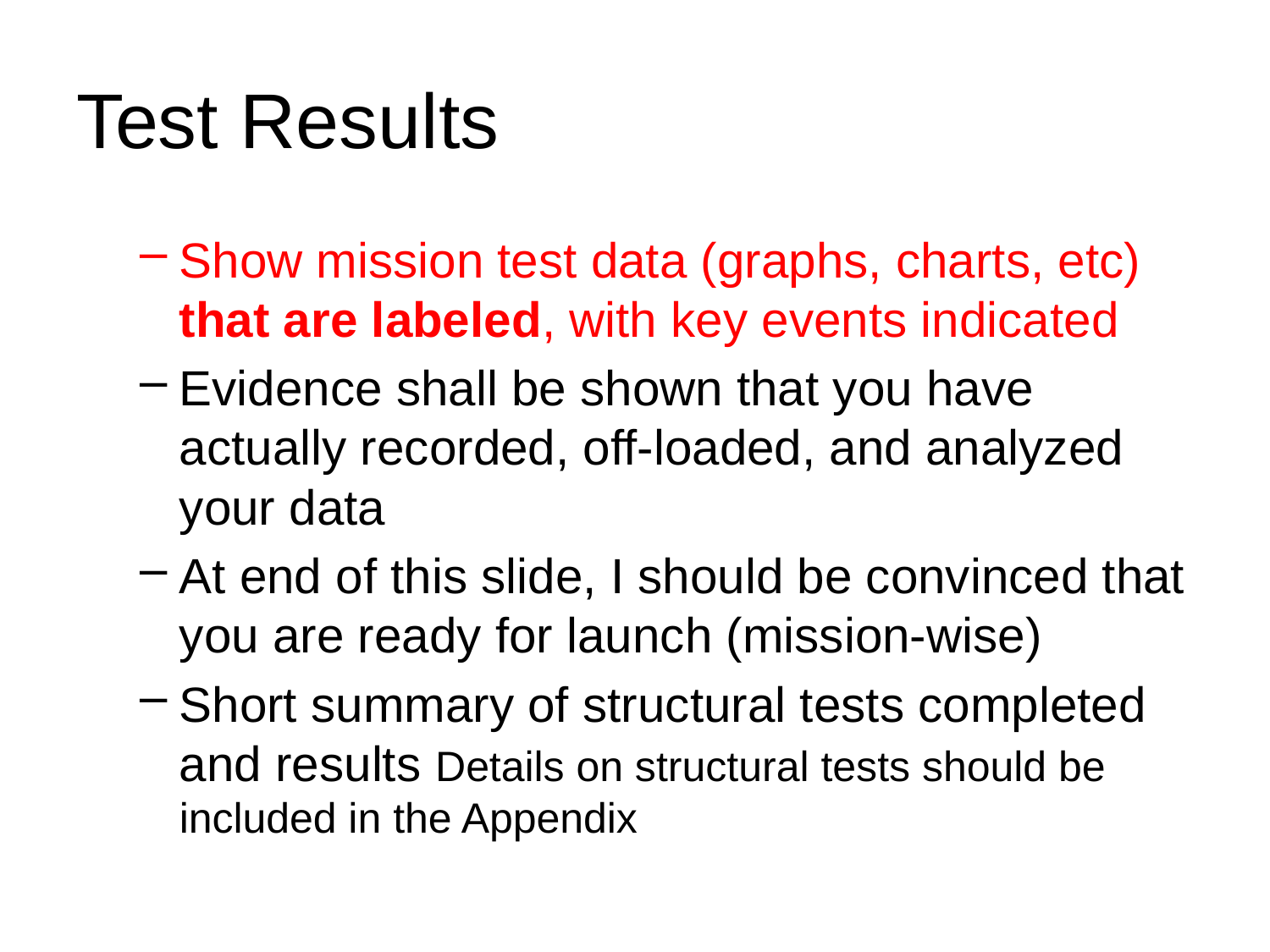

# Test Results
Show mission test data (graphs, charts, etc) that are labeled, with key events indicated
Evidence shall be shown that you have actually recorded, off-loaded, and analyzed your data
At end of this slide, I should be convinced that you are ready for launch (mission-wise)
Short summary of structural tests completed and results Details on structural tests should be included in the Appendix